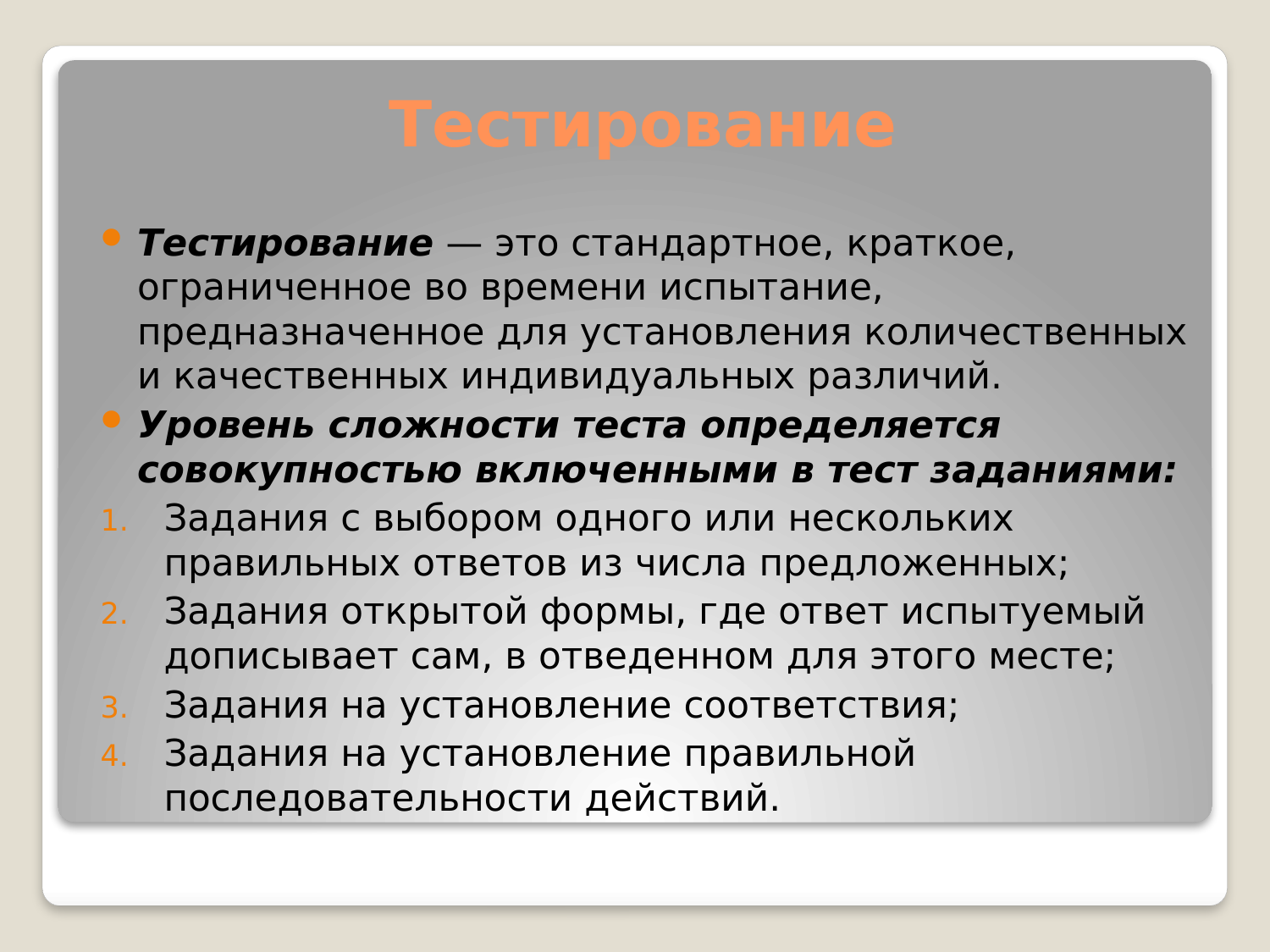

# Тестирование
Тестирование — это стандартное, краткое, ограниченное во времени испытание, предназначенное для установления количественных и качественных индивидуальных различий.
Уровень сложности теста определяется совокупностью включенными в тест заданиями:
Задания с выбором одного или нескольких правильных ответов из числа предложенных;
Задания открытой формы, где ответ испытуемый дописывает сам, в отведенном для этого месте;
Задания на установление соответствия;
Задания на установление правильной последовательности действий.